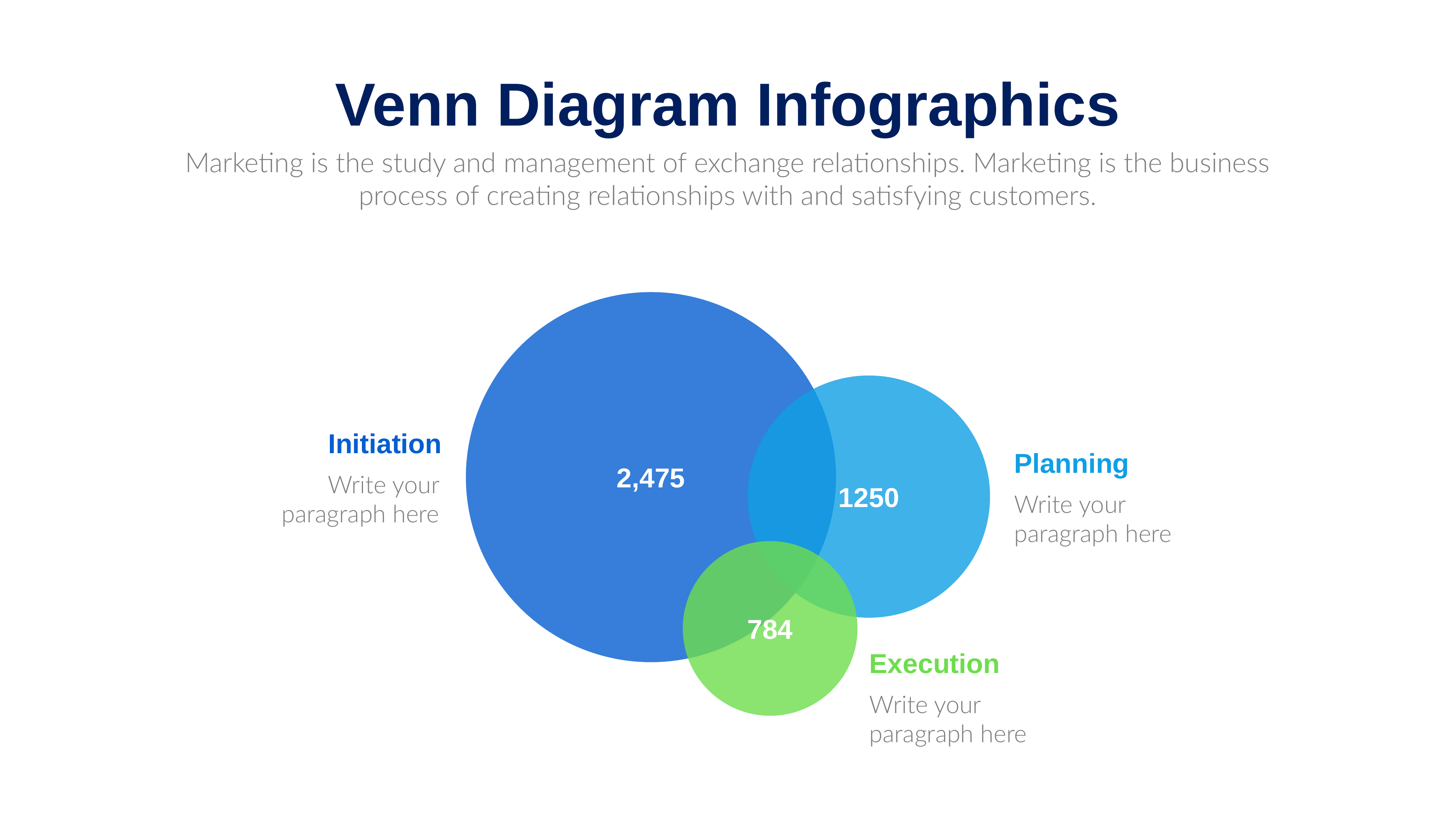

Venn Diagram Infographics
Marketing is the study and management of exchange relationships. Marketing is the business process of creating relationships with and satisfying customers.

Initiation
Planning
2,475
Write your paragraph here
1250
Write your paragraph here

784
Execution
Write your paragraph here